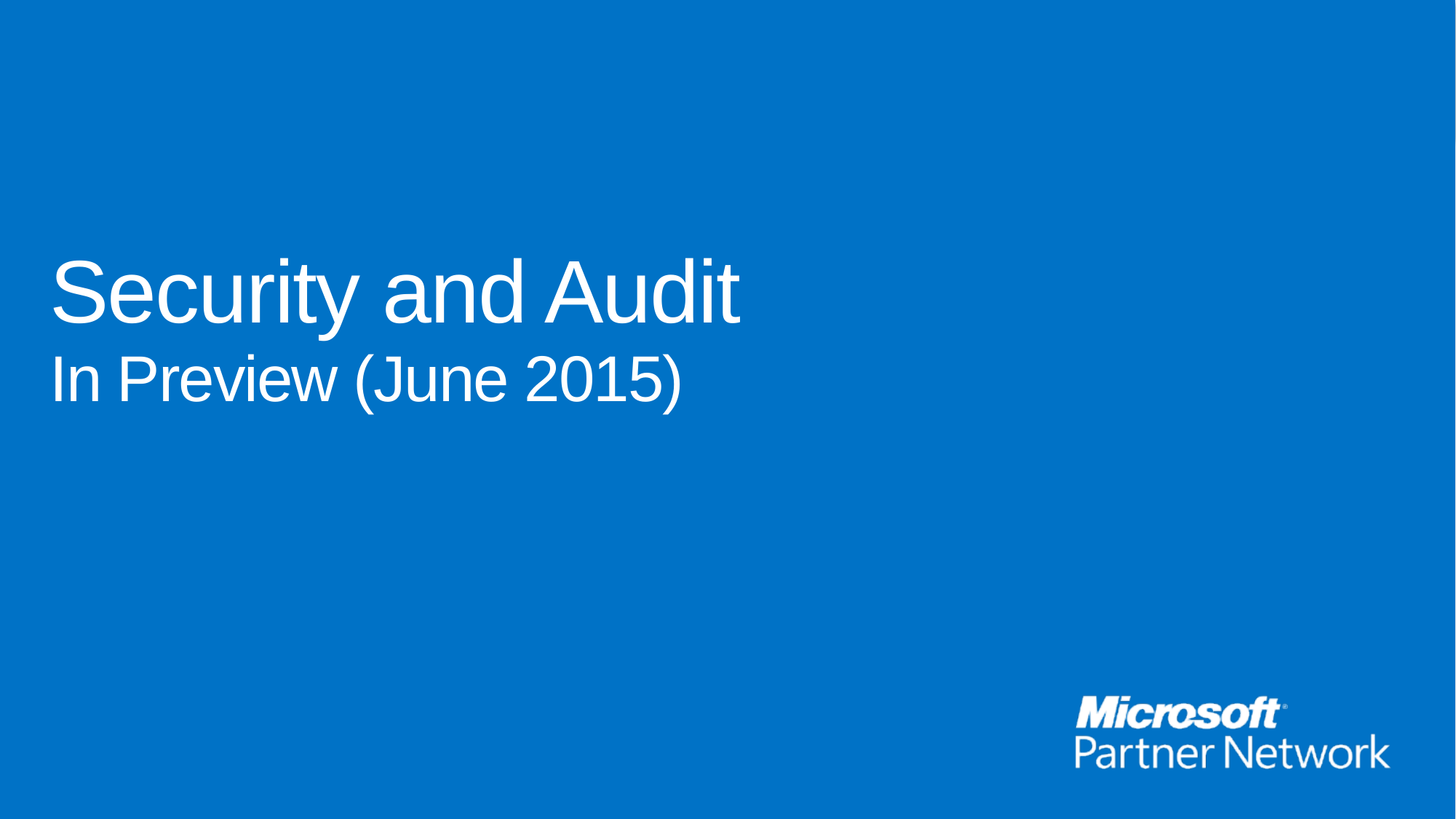

Security and Audit
In Preview (June 2015)